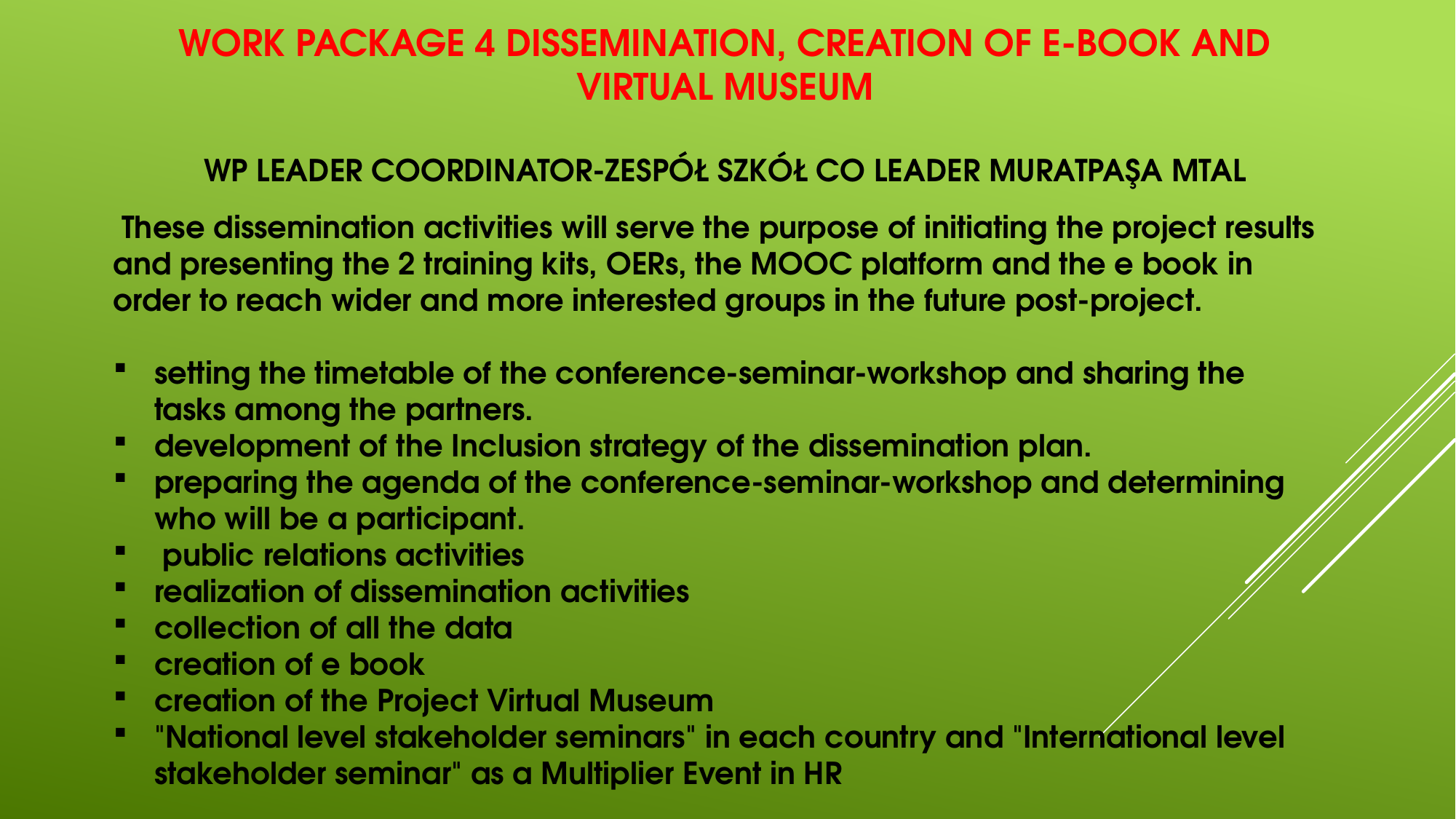

# WORK PACKAGE 4 Dissemination, Creation of e-book and Virtual Museum WP LEADER Coordınator-Zespół Szkół CO LEADER MURATPAŞA MTAL
 These dissemination activities will serve the purpose of initiating the project results and presenting the 2 training kits, OERs, the MOOC platform and the e book in order to reach wider and more interested groups in the future post-project.

setting the timetable of the conference-seminar-workshop and sharing the tasks among the partners.
development of the Inclusion strategy of the dissemination plan.
preparing the agenda of the conference-seminar-workshop and determining who will be a participant.
 public relations activities
realization of dissemination activities
collection of all the data
creation of e book
creation of the Project Virtual Museum
"National level stakeholder seminars" in each country and "International level stakeholder seminar" as a Multiplier Event in HR